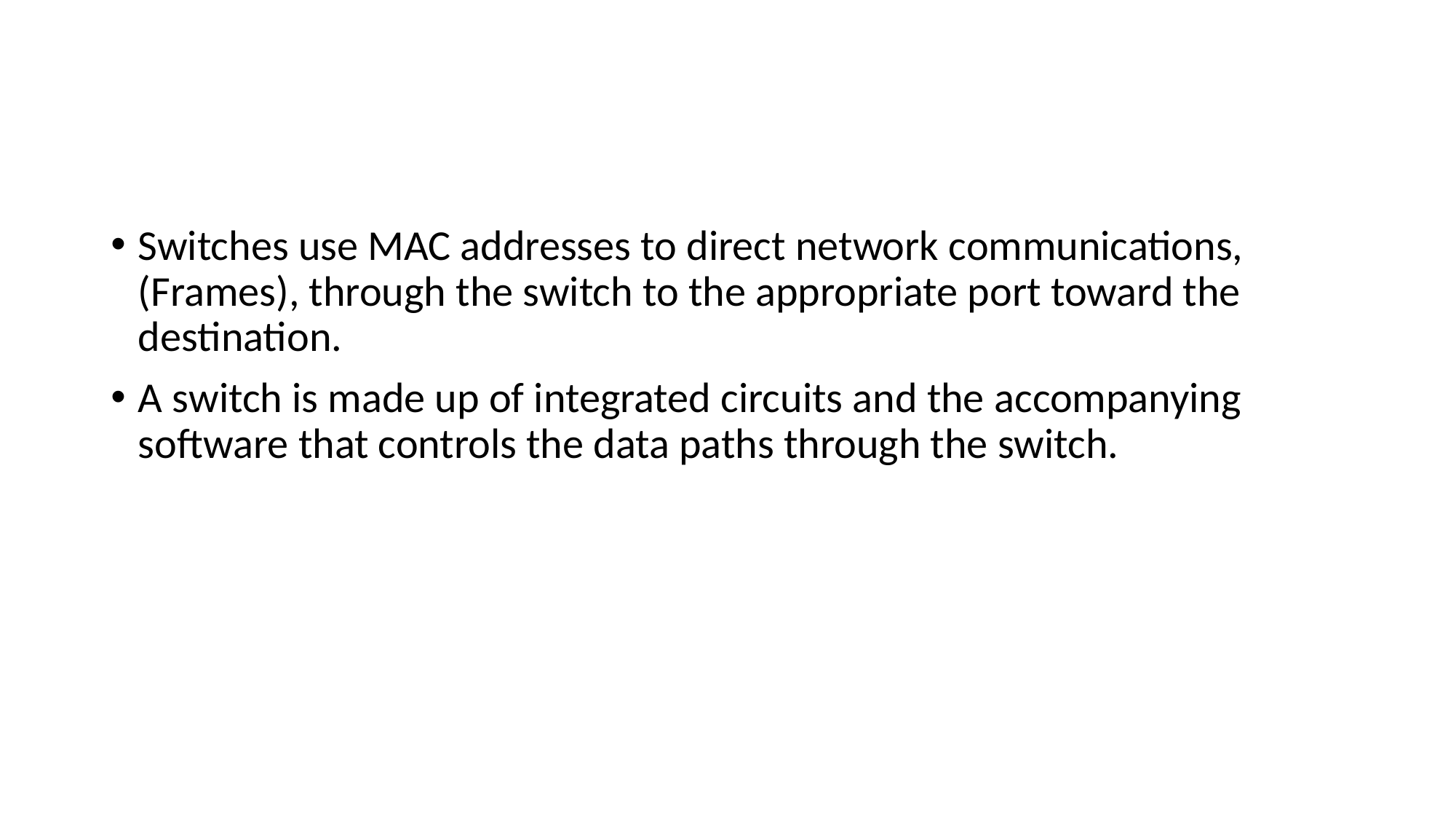

#
Switches use MAC addresses to direct network communications, (Frames), through the switch to the appropriate port toward the destination.
A switch is made up of integrated circuits and the accompanying software that controls the data paths through the switch.